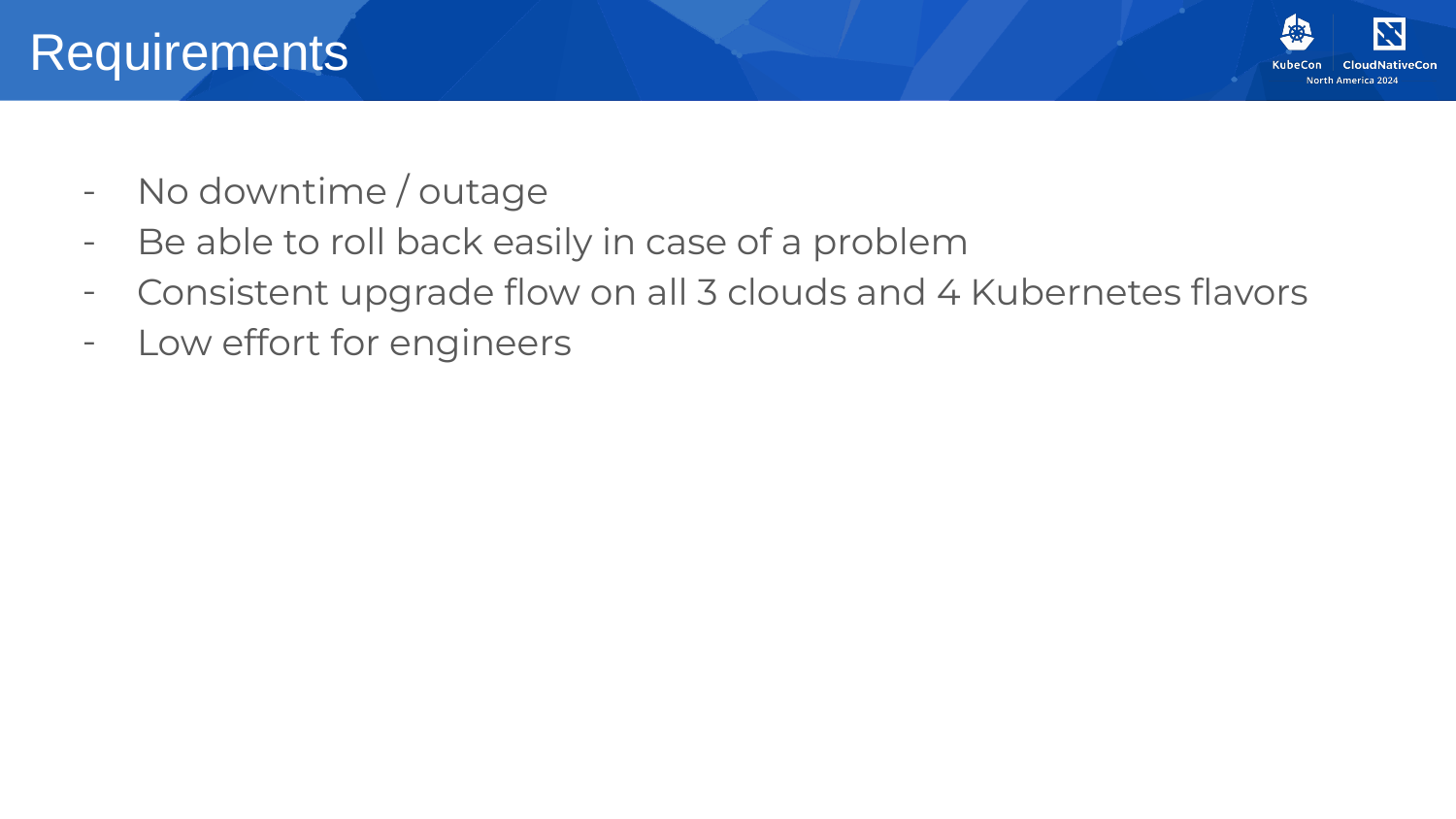

# Requirements
No downtime / outage
Be able to roll back easily in case of a problem
Consistent upgrade flow on all 3 clouds and 4 Kubernetes flavors
Low effort for engineers